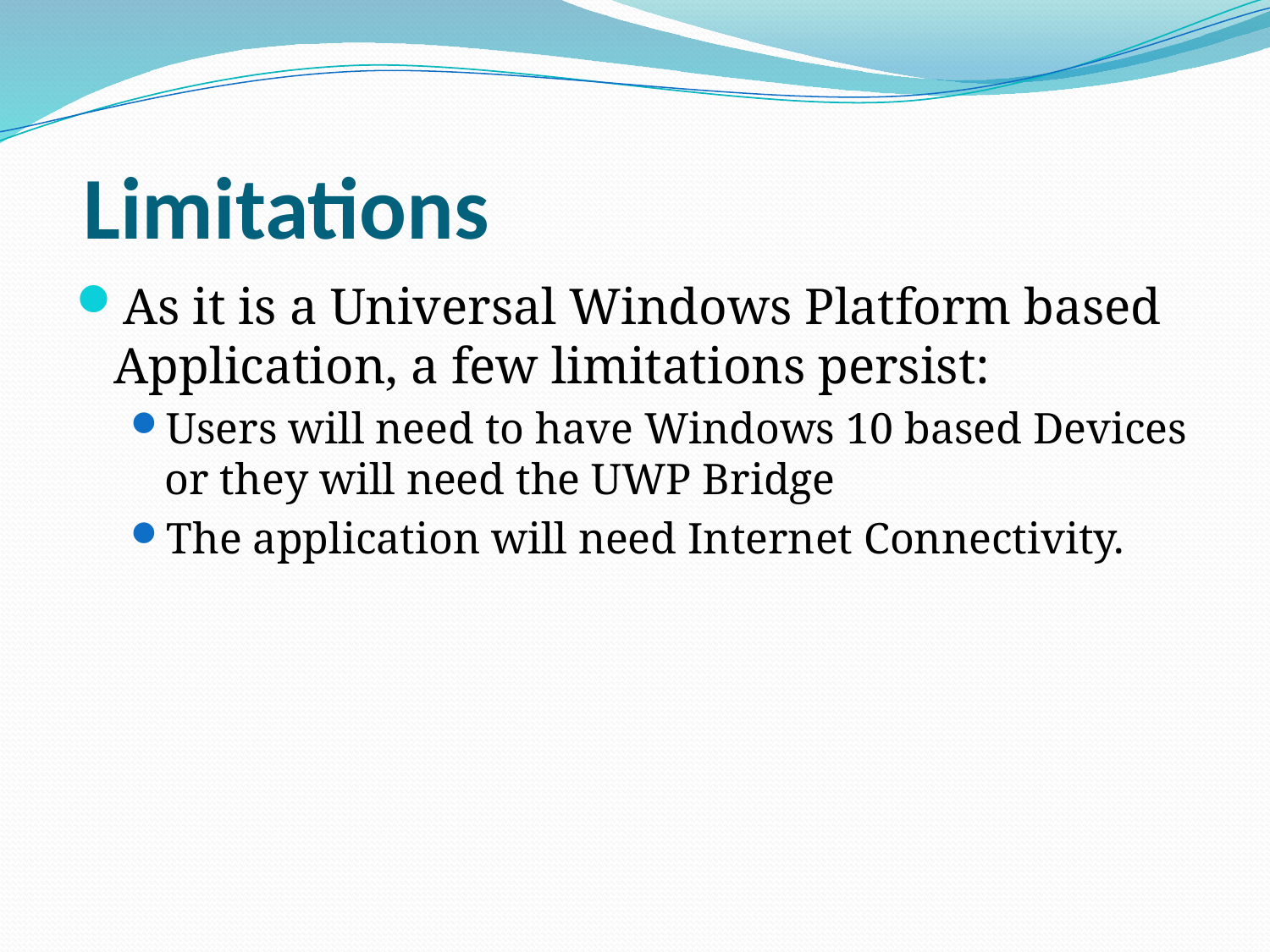

# Limitations
As it is a Universal Windows Platform based Application, a few limitations persist:
Users will need to have Windows 10 based Devices or they will need the UWP Bridge
The application will need Internet Connectivity.